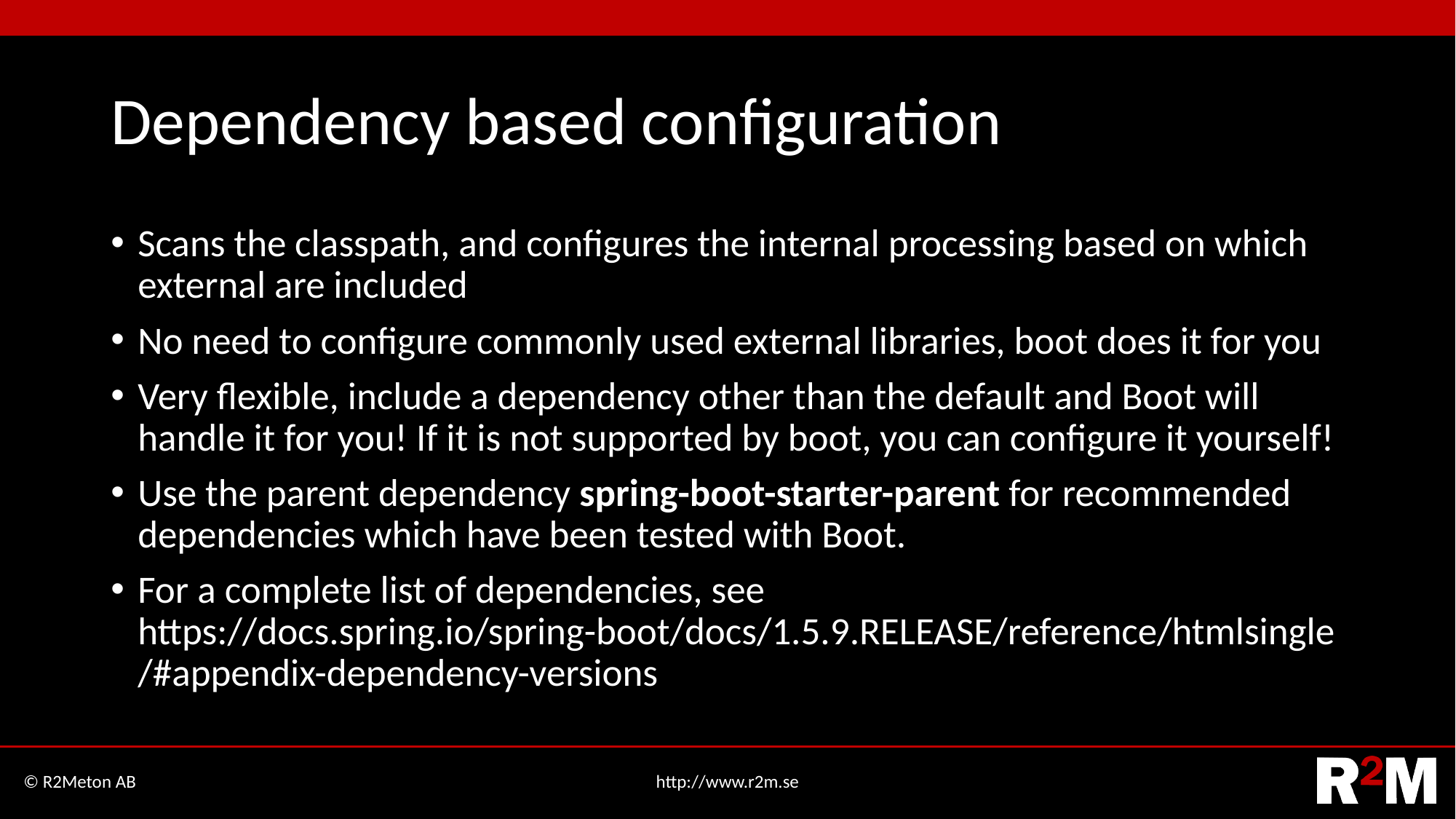

# Dependency based configuration
Scans the classpath, and configures the internal processing based on which external are included
No need to configure commonly used external libraries, boot does it for you
Very flexible, include a dependency other than the default and Boot will handle it for you! If it is not supported by boot, you can configure it yourself!
Use the parent dependency spring-boot-starter-parent for recommended dependencies which have been tested with Boot.
For a complete list of dependencies, see https://docs.spring.io/spring-boot/docs/1.5.9.RELEASE/reference/htmlsingle/#appendix-dependency-versions

© R2Meton AB
http://www.r2m.se